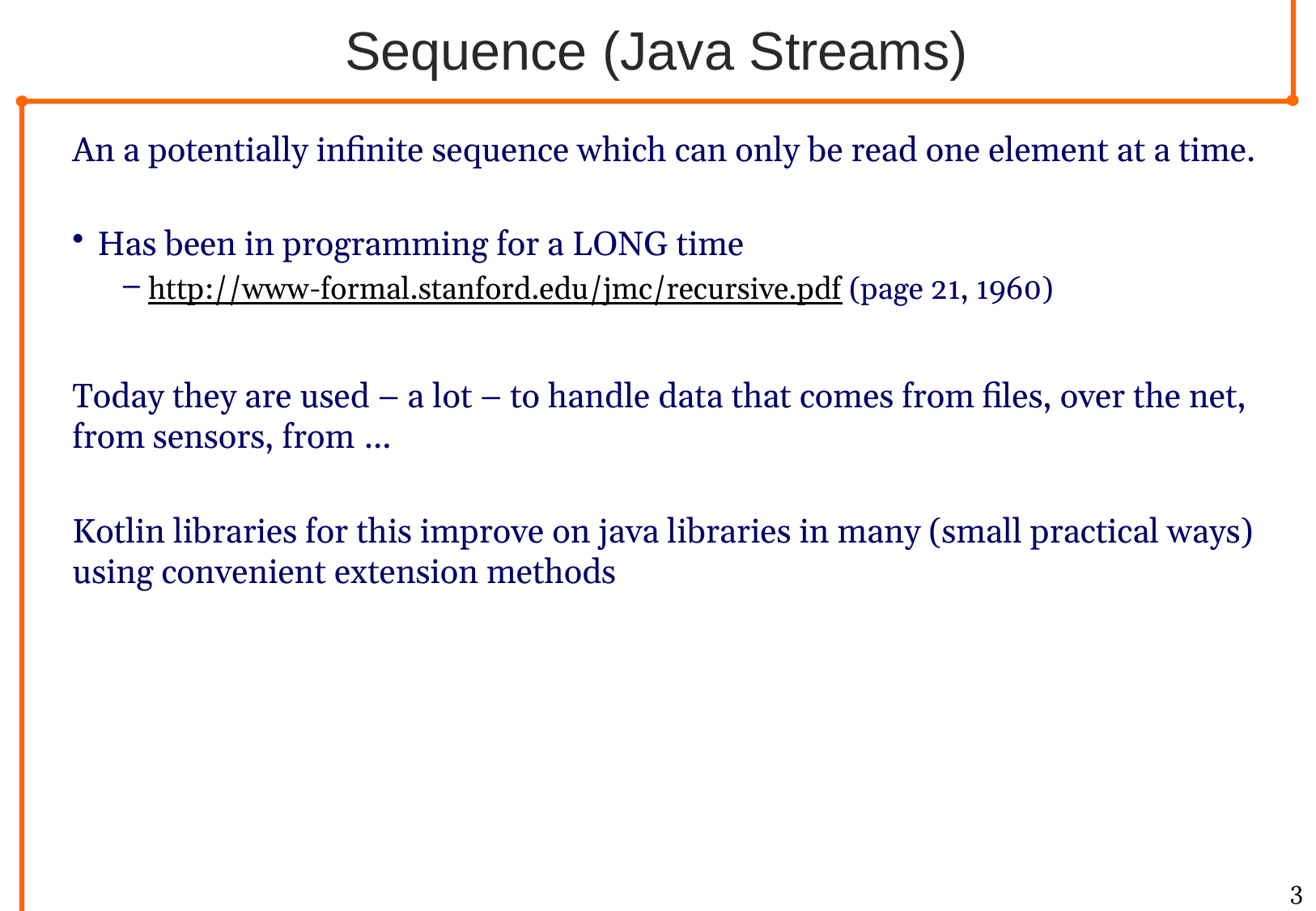

# Sequence (Java Streams)
An a potentially infinite sequence which can only be read one element at a time.

Has been in programming for a LONG time
http://www-formal.stanford.edu/jmc/recursive.pdf (page 21, 1960)

Today they are used – a lot – to handle data that comes from files, over the net, from sensors, from …

Kotlin libraries for this improve on java libraries in many (small practical ways) using convenient extension methods

3